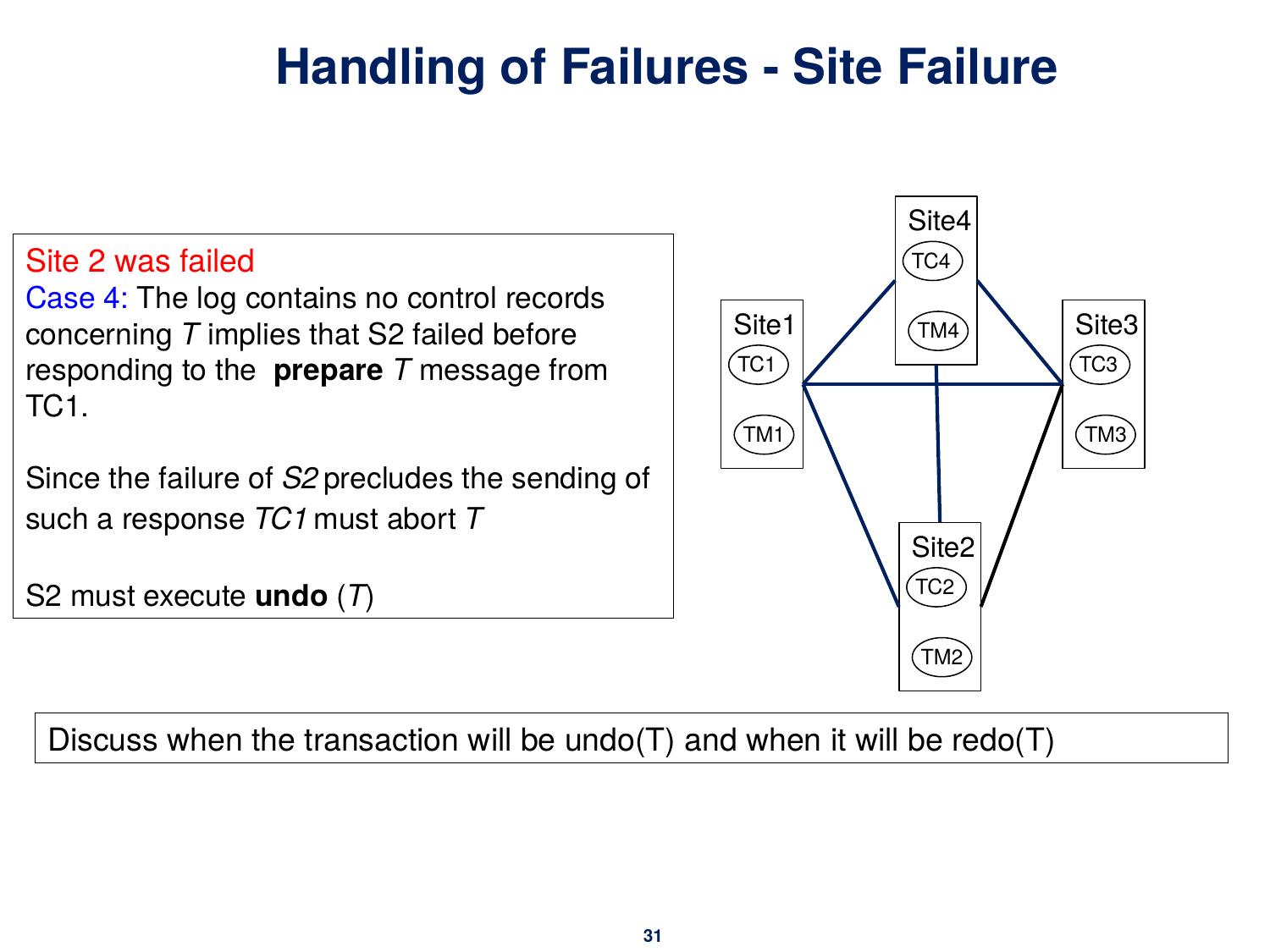

# Handling of Failures - Site Failure
Site4
TC4
TM4
Site1
TC1
TM1
Site3
TC3
TM3
Site2
TC2
TM2
Site 2 was failed
Case 4: The log contains no control records concerning T implies that S2 failed before responding to the  prepare T message from TC1.

Since the failure of S2 precludes the sending of such a response TC1 must abort T

S2 must execute undo (T)
Discuss when the transaction will be undo(T) and when it will be redo(T)